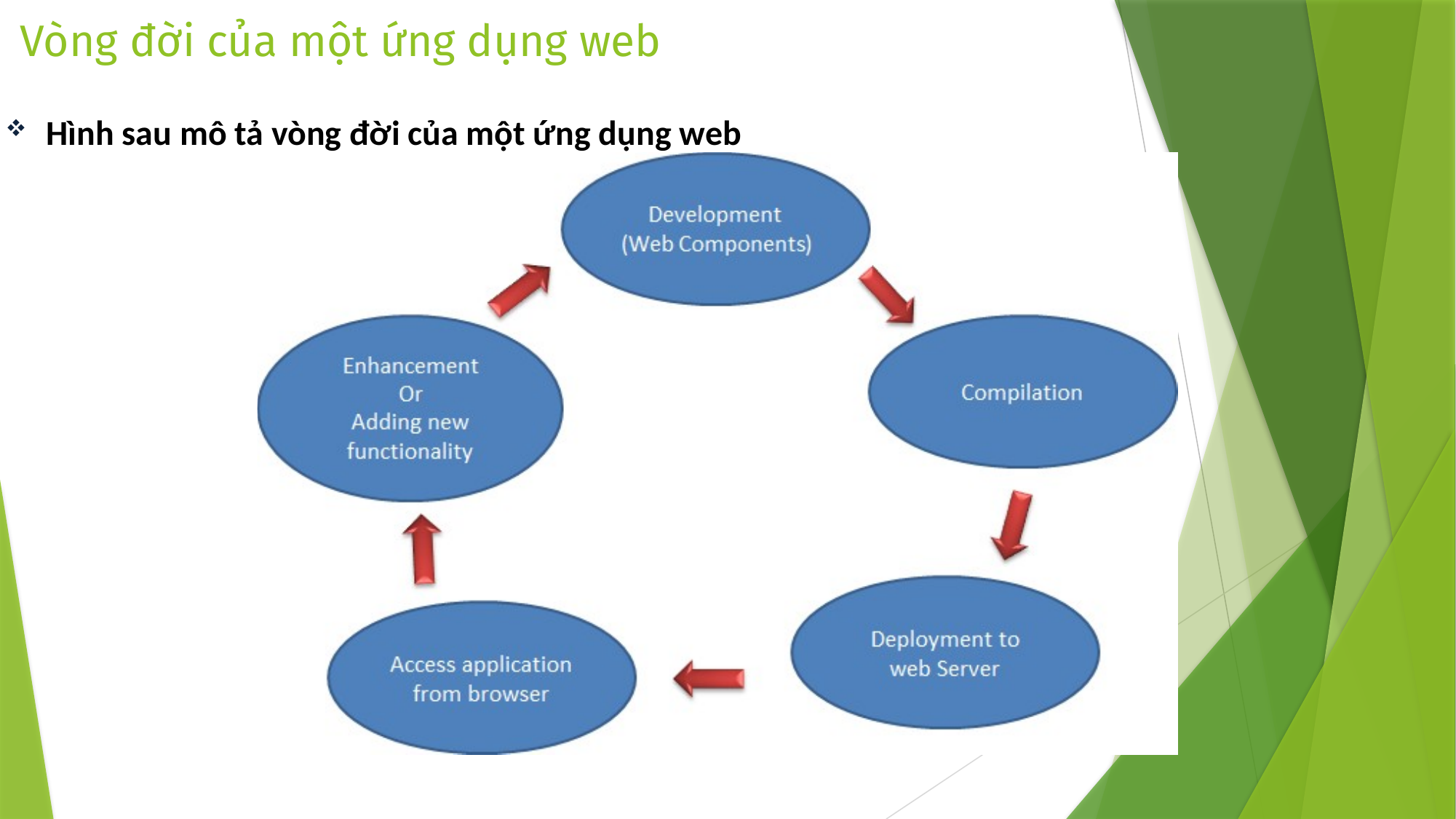

# Vòng đời của một ứng dụng web
Hình sau mô tả vòng đời của một ứng dụng web

10